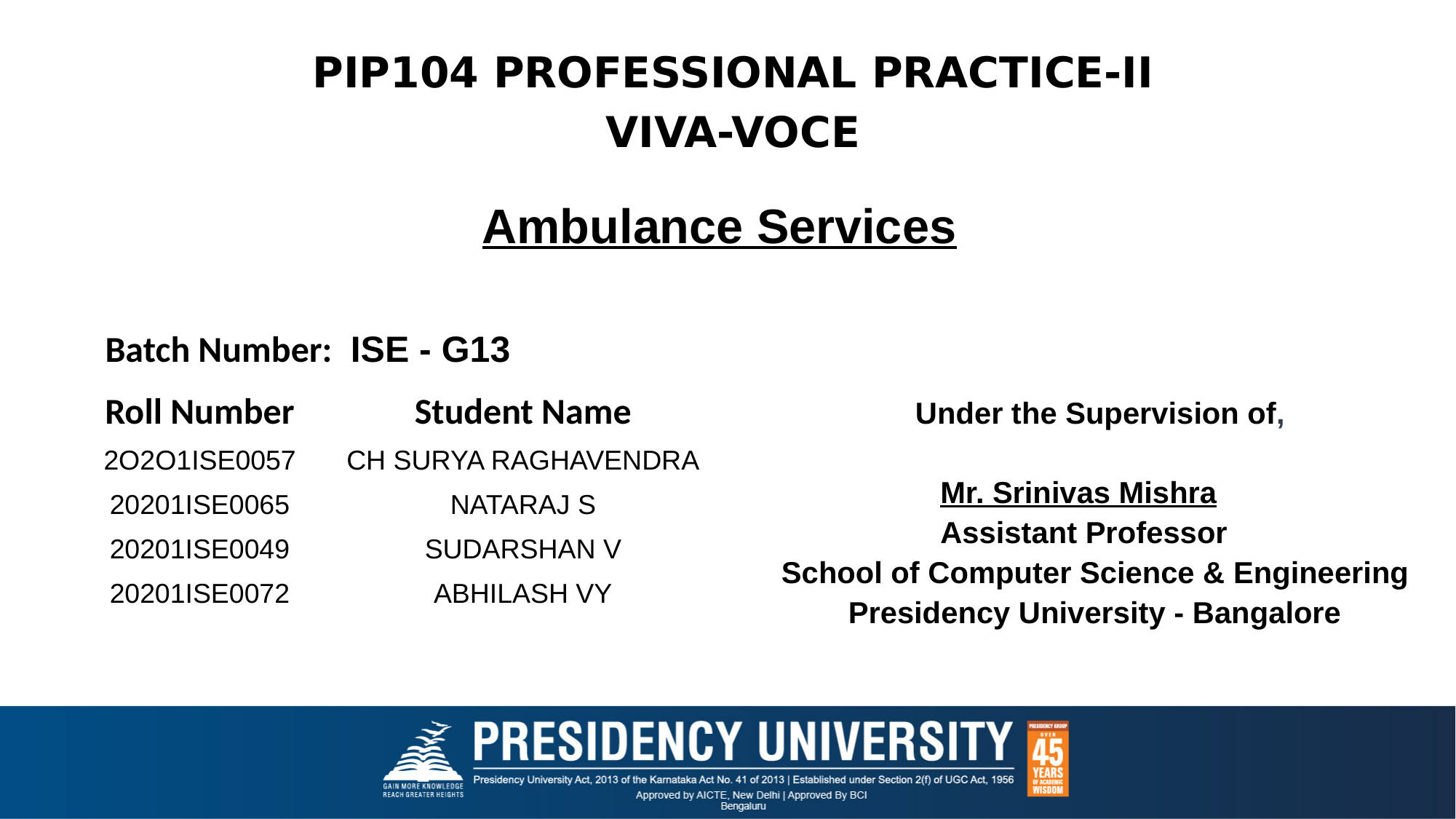

PIP104 PROFESSIONAL PRACTICE-II
VIVA-VOCE
# Ambulance Services
Batch Number:  ISE - G13

                Under the Supervision of,

                   Mr. Srinivas Mishra
                   Assistant Professor
School of Computer Science & Engineering
        Presidency University - Bangalore

| Roll Number | Student Name |
| --- | --- |
| 2O2O1ISE0057 | CH SURYA RAGHAVENDRA |
| 20201ISE0065 | NATARAJ S |
| 20201ISE0049 | SUDARSHAN V |
| 20201ISE0072 | ABHILASH VY |
|  |  |